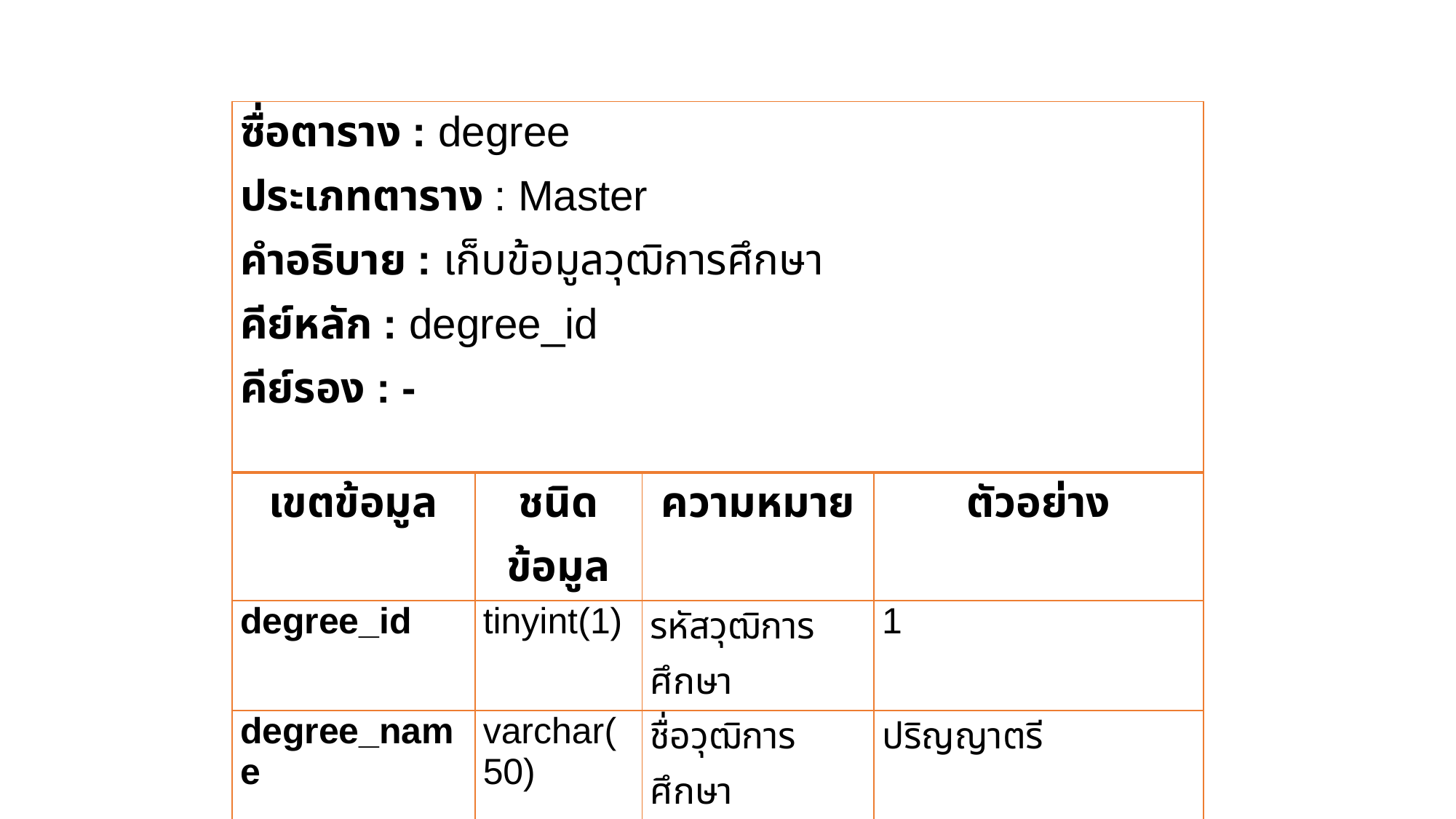

| ซื่อตาราง : degree ประเภทตาราง : Master คำอธิบาย : เก็บข้อมูลวุฒิการศึกษา คีย์หลัก : degree\_id คีย์รอง : - |  |  |  |
| --- | --- | --- | --- |
| เขตข้อมูล | ชนิดข้อมูล | ความหมาย | ตัวอย่าง |
| degree\_id | tinyint(1) | รหัสวุฒิการศึกษา | 1 |
| degree\_name | varchar(50) | ชื่อวุฒิการศึกษา | ปริญญาตรี |